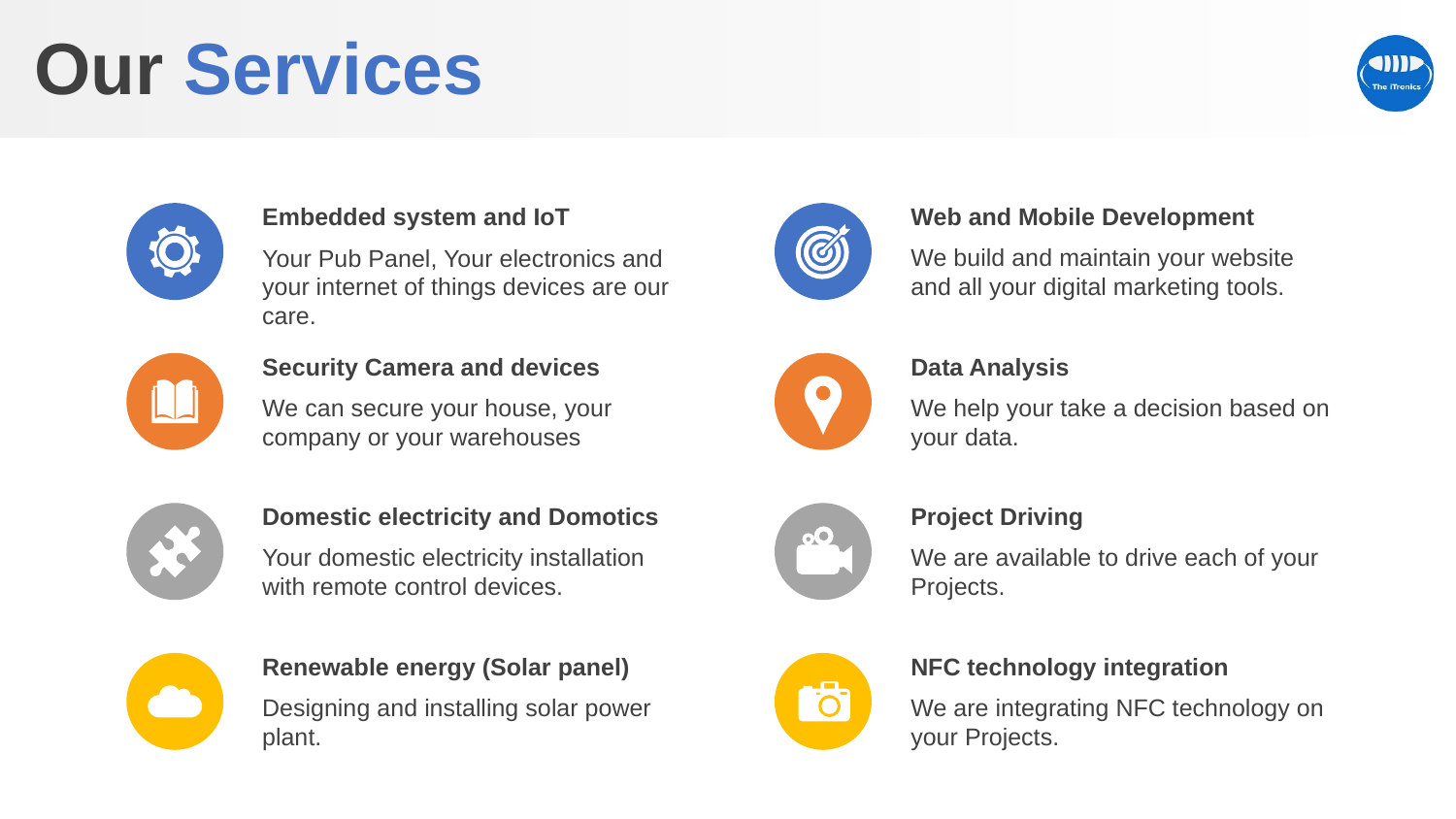

# Our Services
Embedded system and IoT
Your Pub Panel, Your electronics and your internet of things devices are our care.
Web and Mobile Development
We build and maintain your website and all your digital marketing tools.

Security Camera and devices
We can secure your house, your company or your warehouses
Data Analysis
We help your take a decision based on your data.

Domestic electricity and Domotics
Your domestic electricity installation with remote control devices.
Project Driving
We are available to drive each of your Projects.

Renewable energy (Solar panel)
Designing and installing solar power plant.
NFC technology integration
We are integrating NFC technology on your Projects.